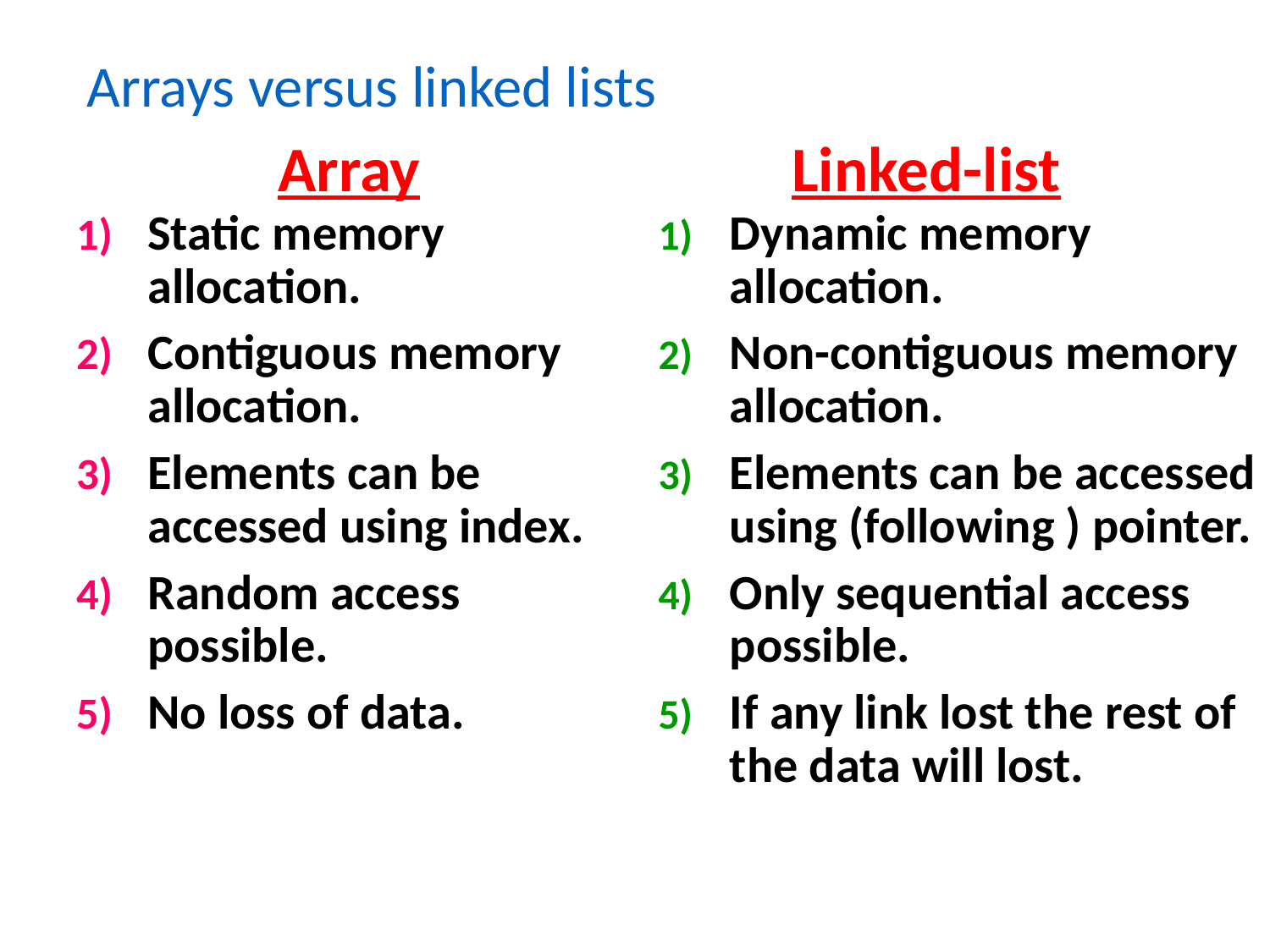

# Arrays versus linked lists
Array
Linked-list
Static memory allocation.
Contiguous memory allocation.
Elements can be accessed using index.
Random access possible.
No loss of data.

Dynamic memory allocation.
Non-contiguous memory allocation.
Elements can be accessed using (following ) pointer.
Only sequential access possible.
If any link lost the rest of the data will lost.